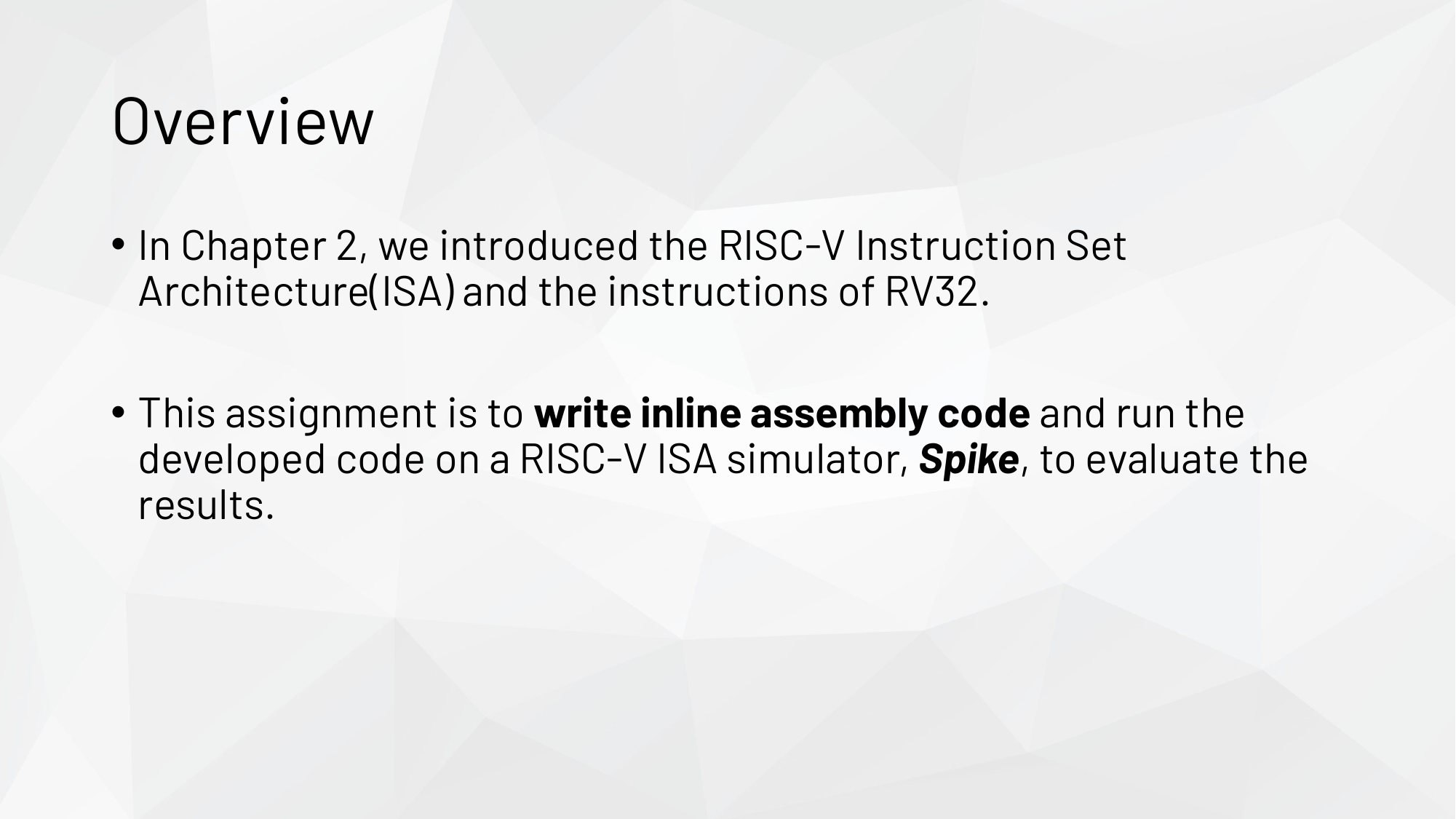

# Overview
In Chapter 2, we introduced the RISC-V Instruction Set Architecture(ISA) and the instructions of RV32.

This assignment is to write inline assembly code and run the developed code on a RISC-V ISA simulator, Spike, to evaluate the results.